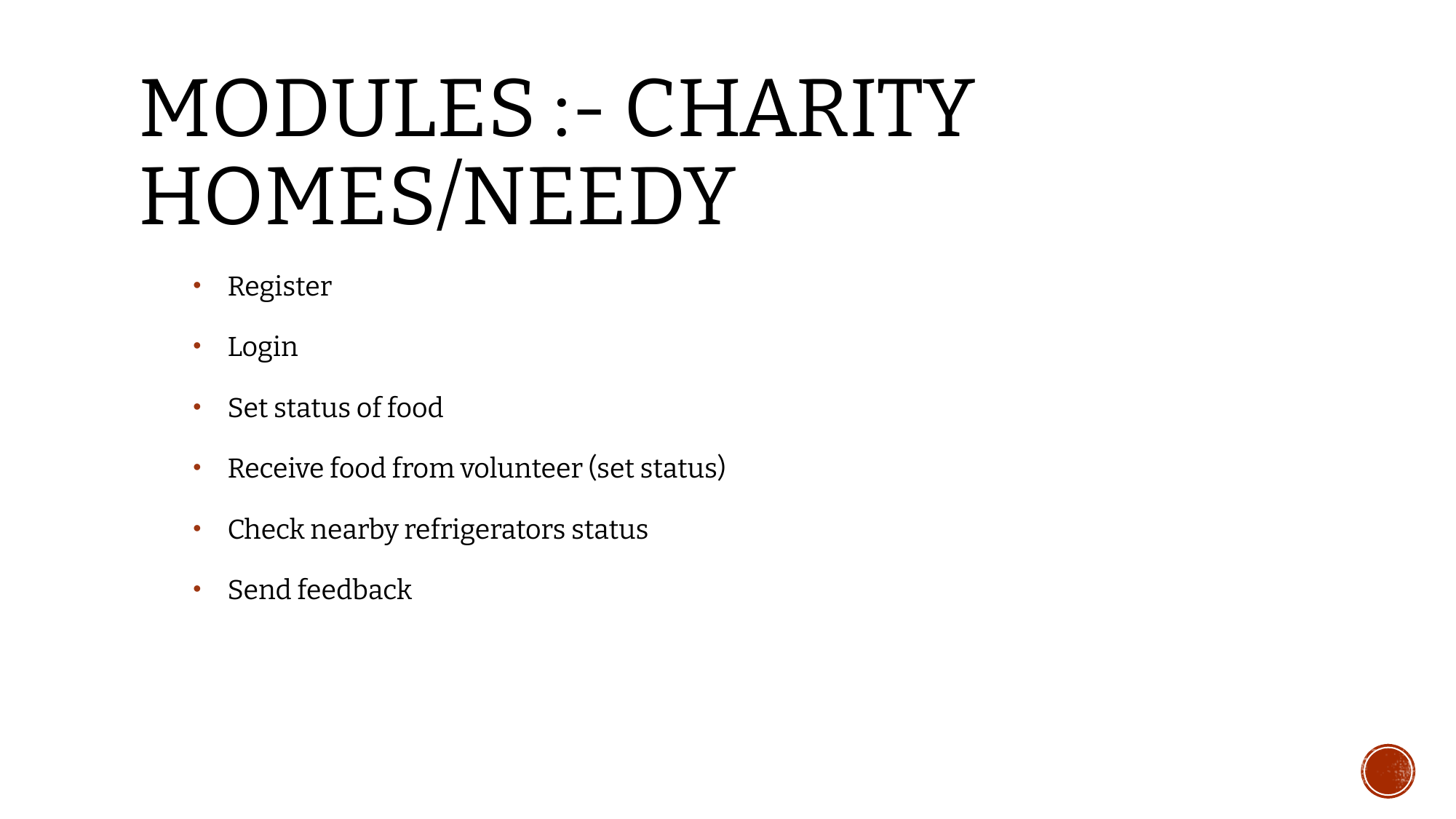

# Modules :- charity homes/needy
Register
Login
Set status of food
Receive food from volunteer (set status)
Check nearby refrigerators status
Send feedback